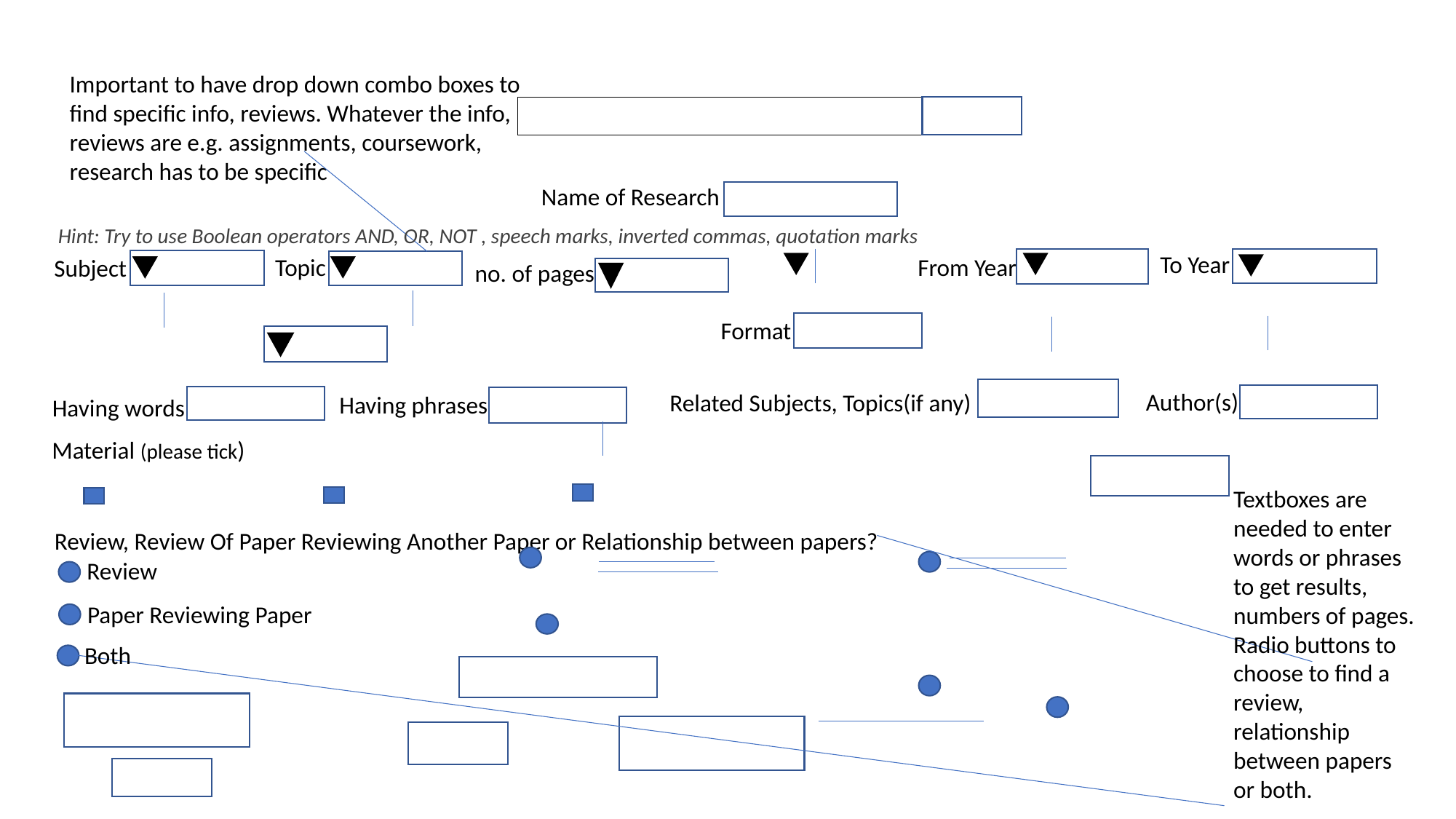

Important to have drop down combo boxes to find specific info, reviews. Whatever the info, reviews are e.g. assignments, coursework, research has to be specific

Name of Research

Hint: Try to use Boolean operators AND, OR, NOT , speech marks, inverted commas, quotation marks
To Year
From Year
Topic
Subject

no. of pages

Format

Author(s)
 Related Subjects, Topics(if any)
Having phrases

Having words
Material (please tick)

Textboxes are needed to enter words or phrases to get results, numbers of pages. Radio buttons to choose to find a review, relationship between papers or both.

Review, Review Of Paper Reviewing Another Paper or Relationship between papers?

Review

Paper Reviewing Paper

Both